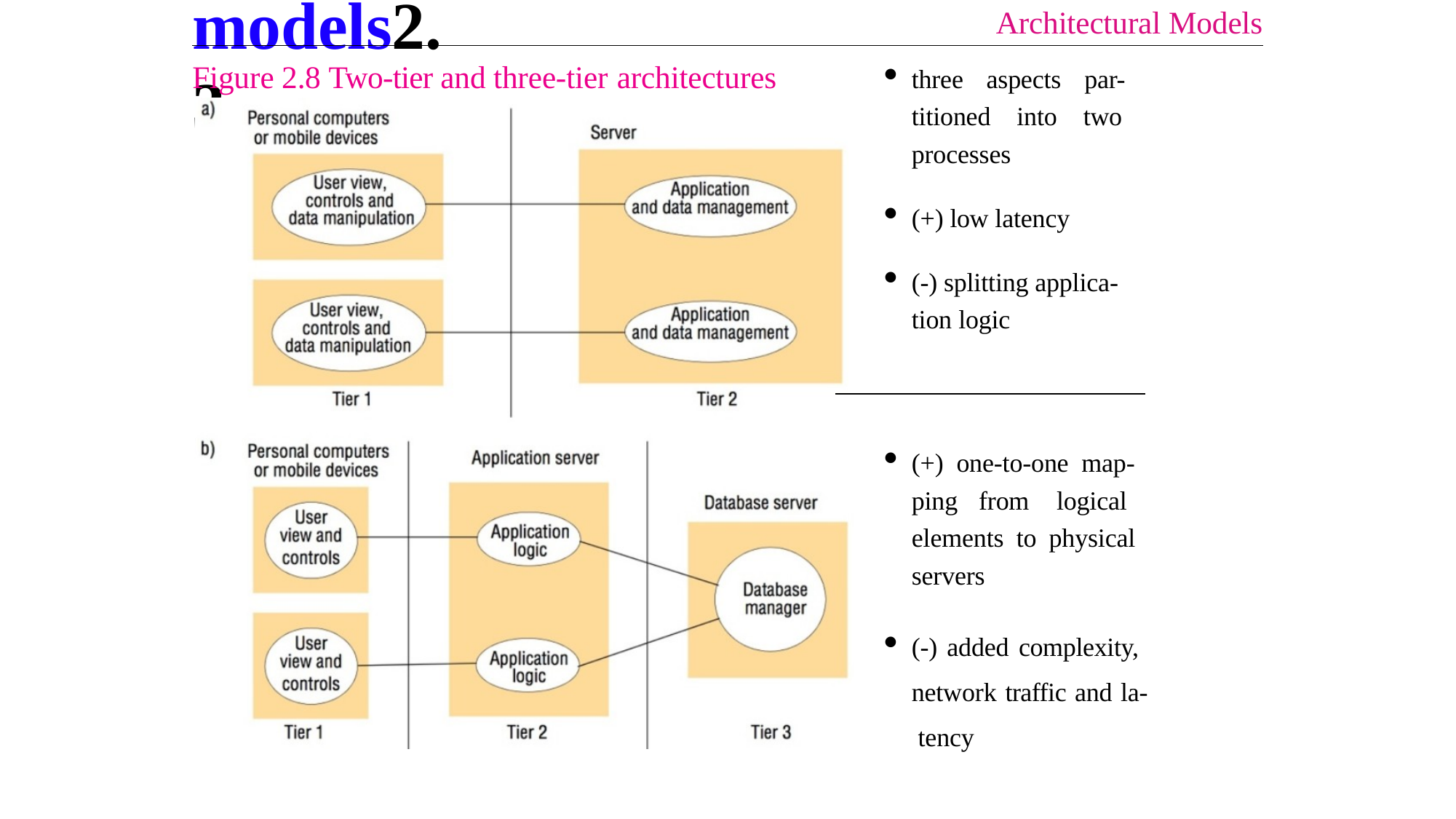

Architectural Models
63System models2.3

three aspects par-  titioned into two  processes
Figure 2.8 Two-tier and three-tier architectures

(+) low latency
(-) splitting applica-  tion logic
(+) one-to-one map-  ping from logical  elements to physical  servers
(-) added complexity,  network traffic and la-  tency